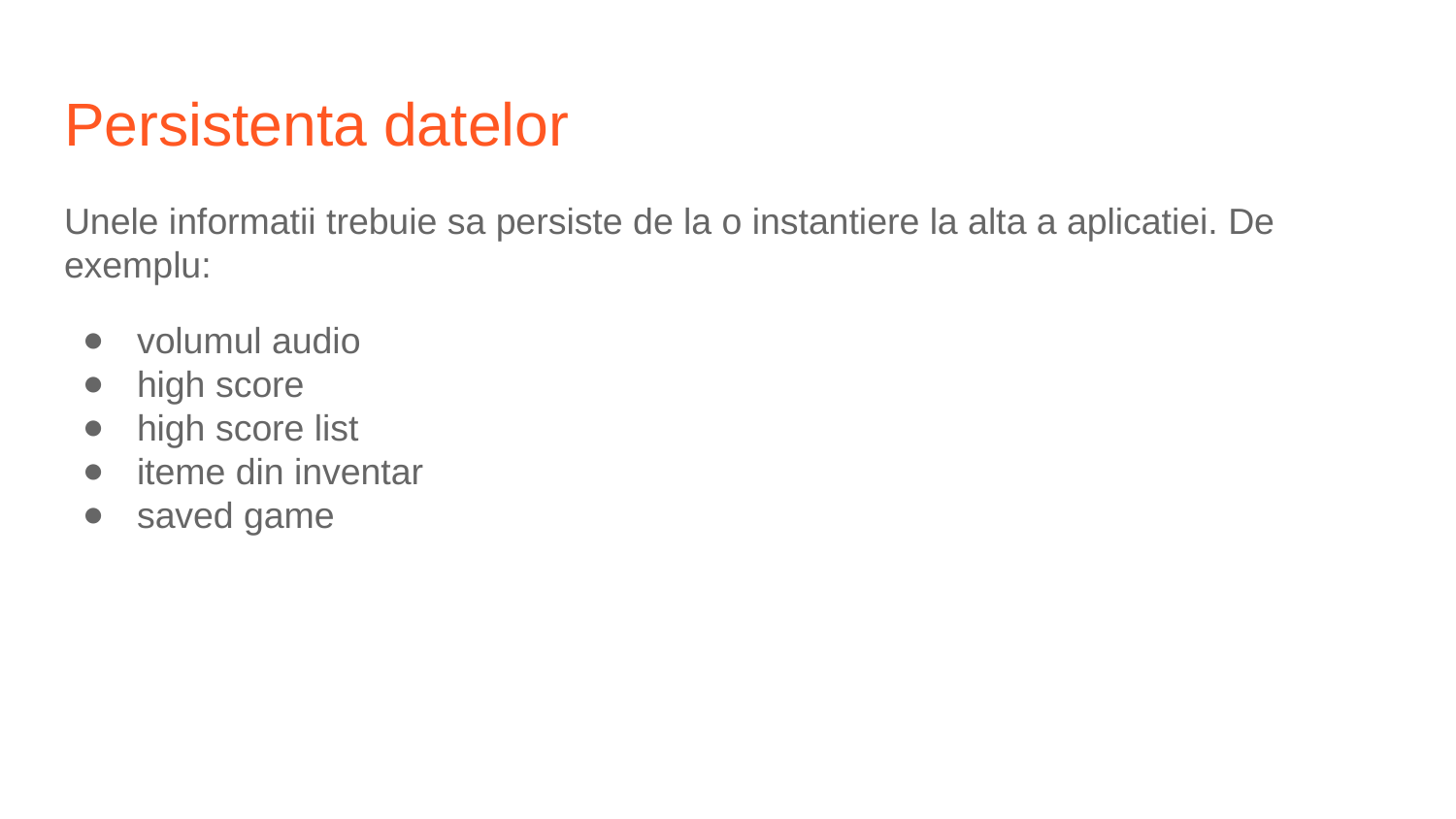

# Persistenta datelor
Unele informatii trebuie sa persiste de la o instantiere la alta a aplicatiei. De exemplu:
volumul audio
high score
high score list
iteme din inventar
saved game